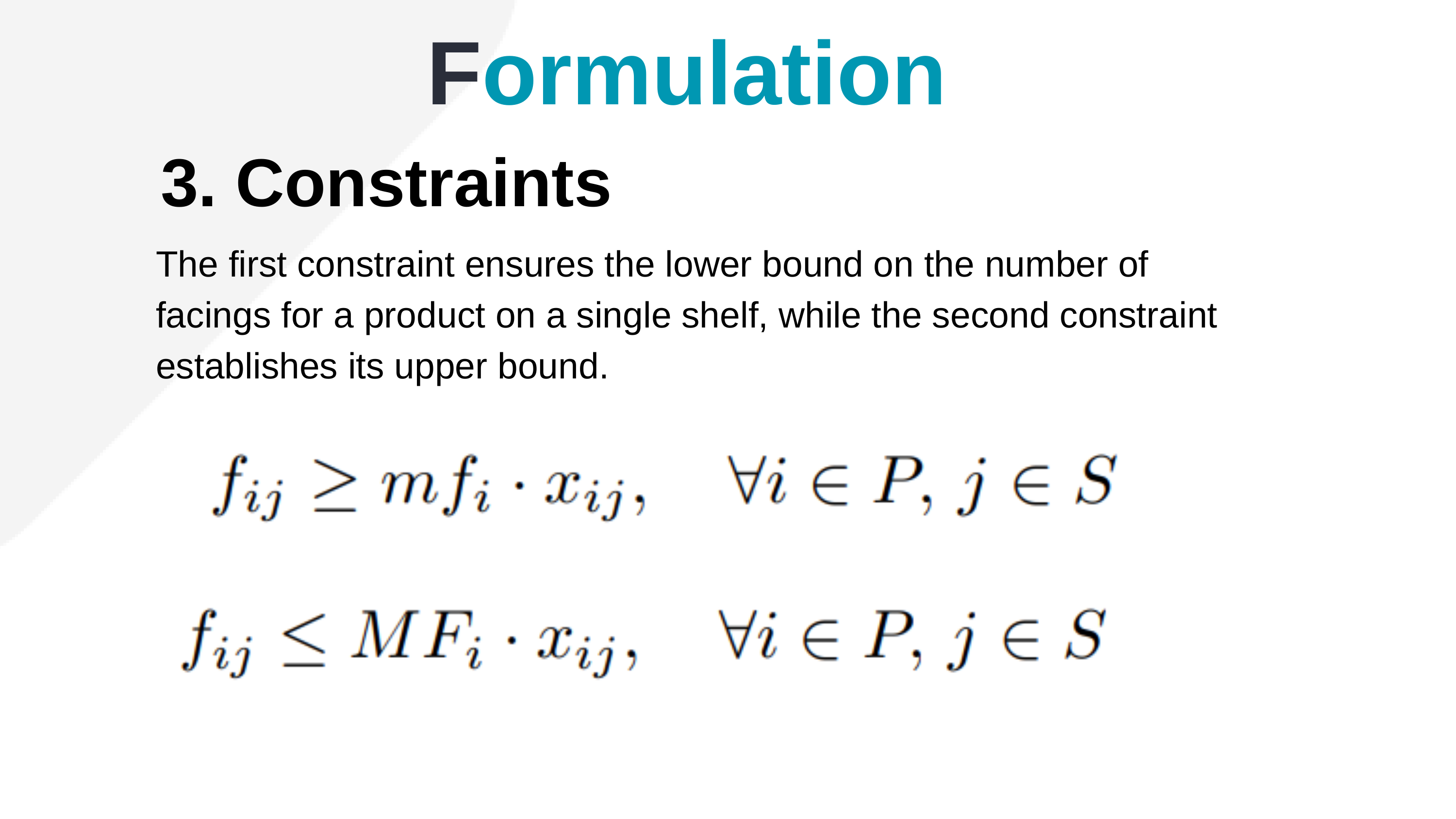

Formulation
3. Constraints
The first constraint ensures the lower bound on the number of facings for a product on a single shelf, while the second constraint establishes its upper bound.